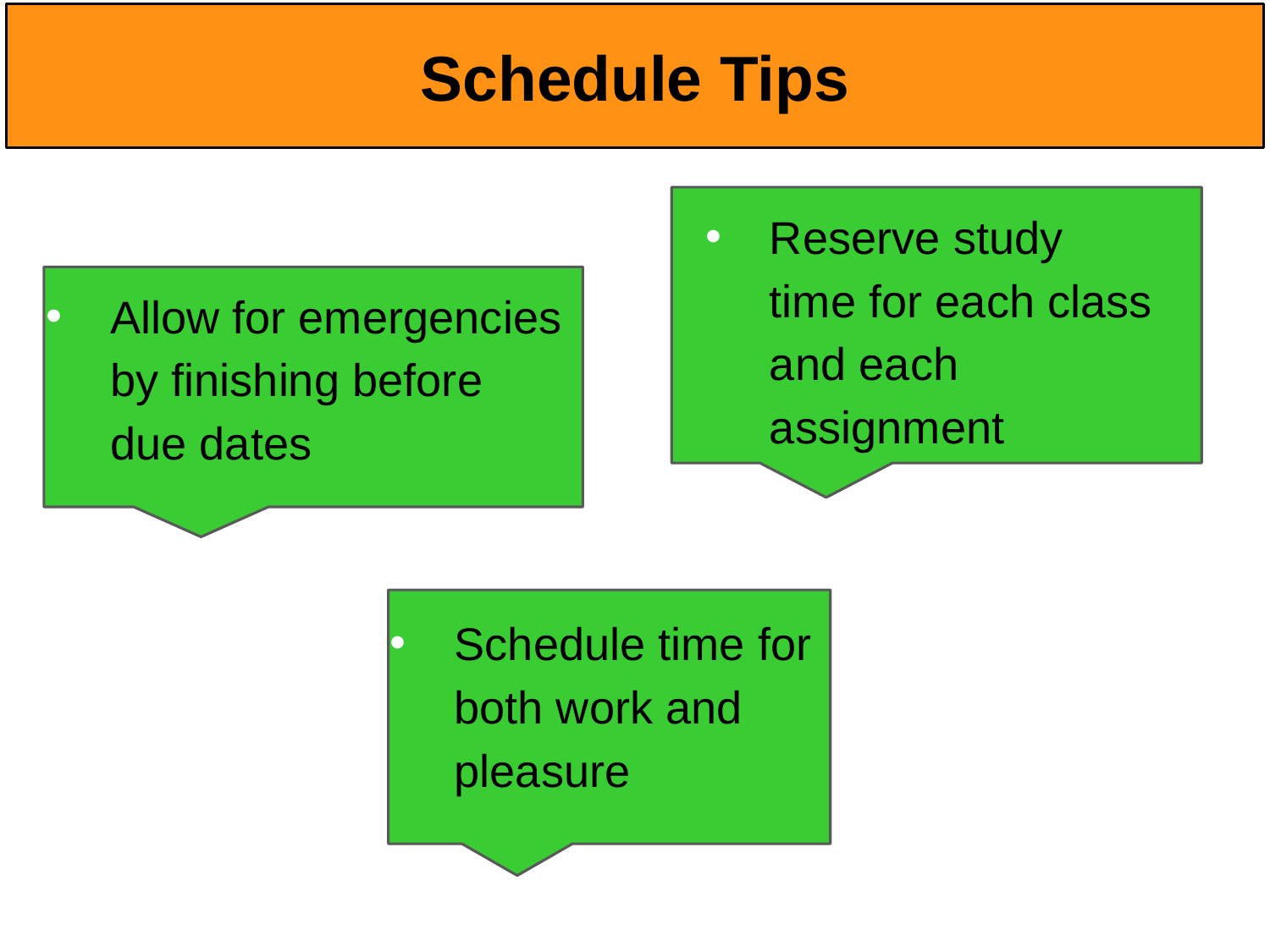

# Schedule Tips

Reserve study time for each class and each assignment

Allow for emergencies by finishing before due dates

Schedule time for both work and pleasure